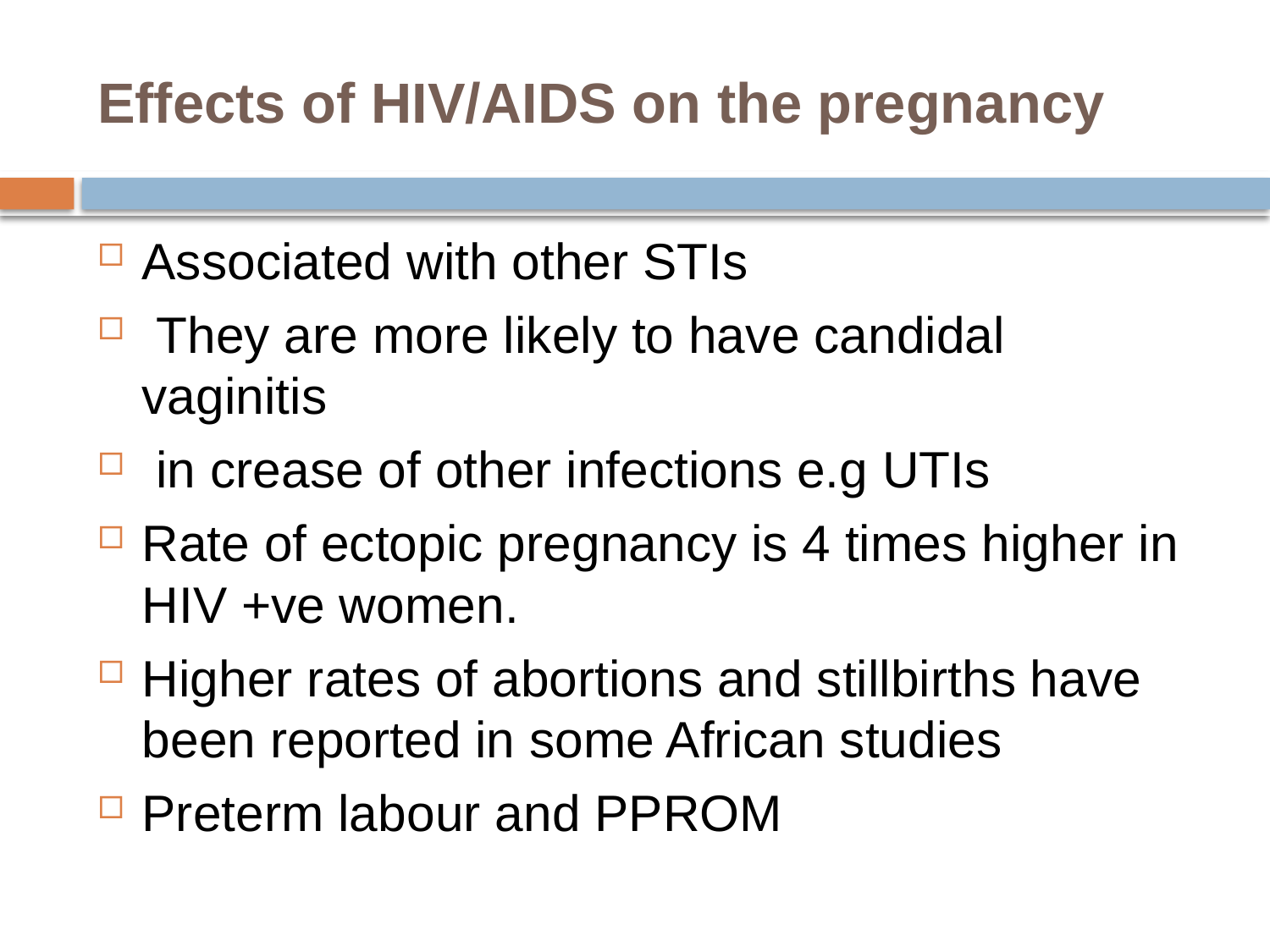

# Effects of HIV/AIDS on the pregnancy
Associated with other STIs
 They are more likely to have candidal vaginitis
 in crease of other infections e.g UTIs
Rate of ectopic pregnancy is 4 times higher in HIV +ve women.
Higher rates of abortions and stillbirths have been reported in some African studies
Preterm labour and PPROM